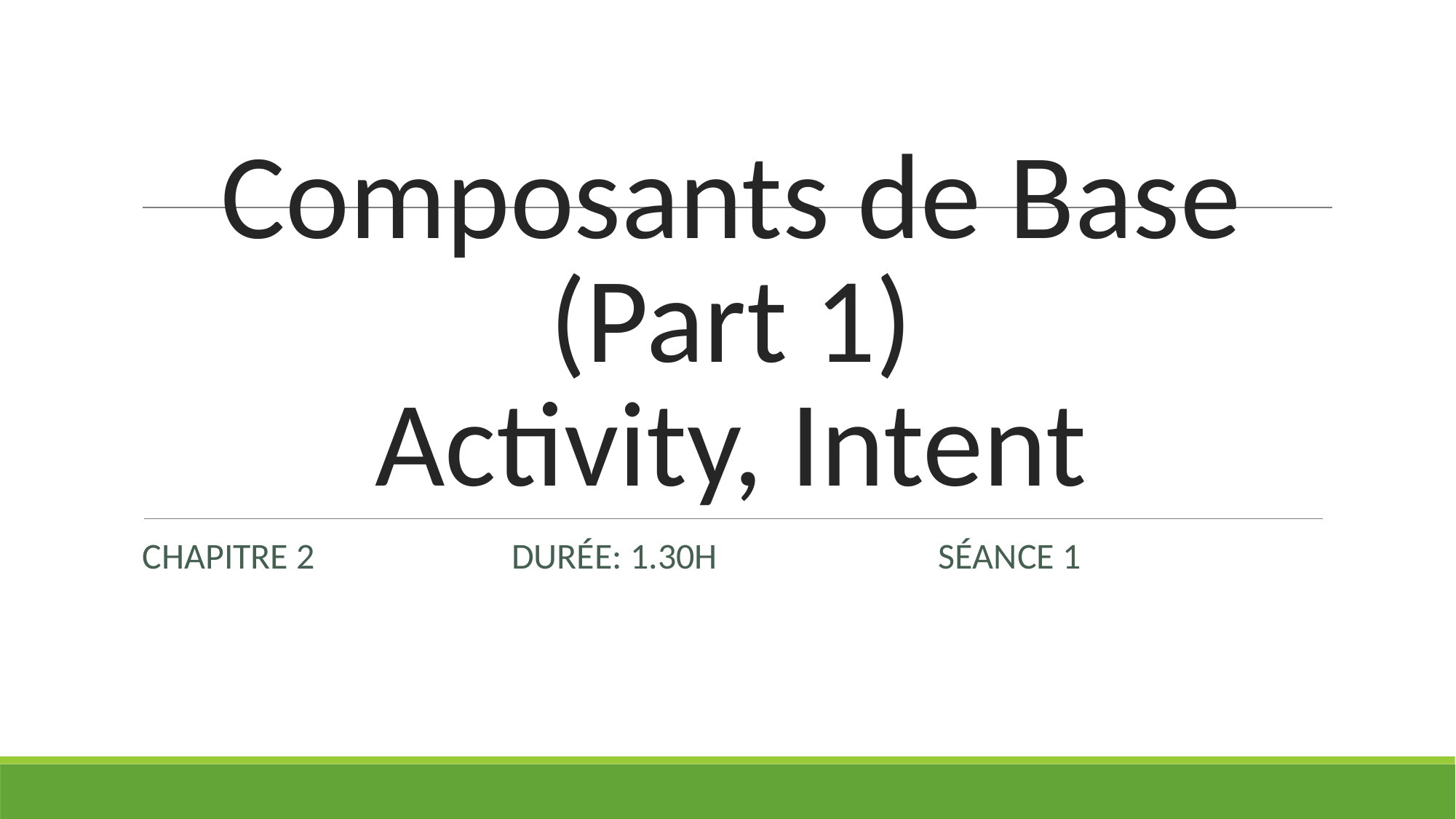

# Composants de Base (Part 1) Activity, Intent
CHAPITRE 2                        DURÉE: 1.30H                           SÉANCE 1